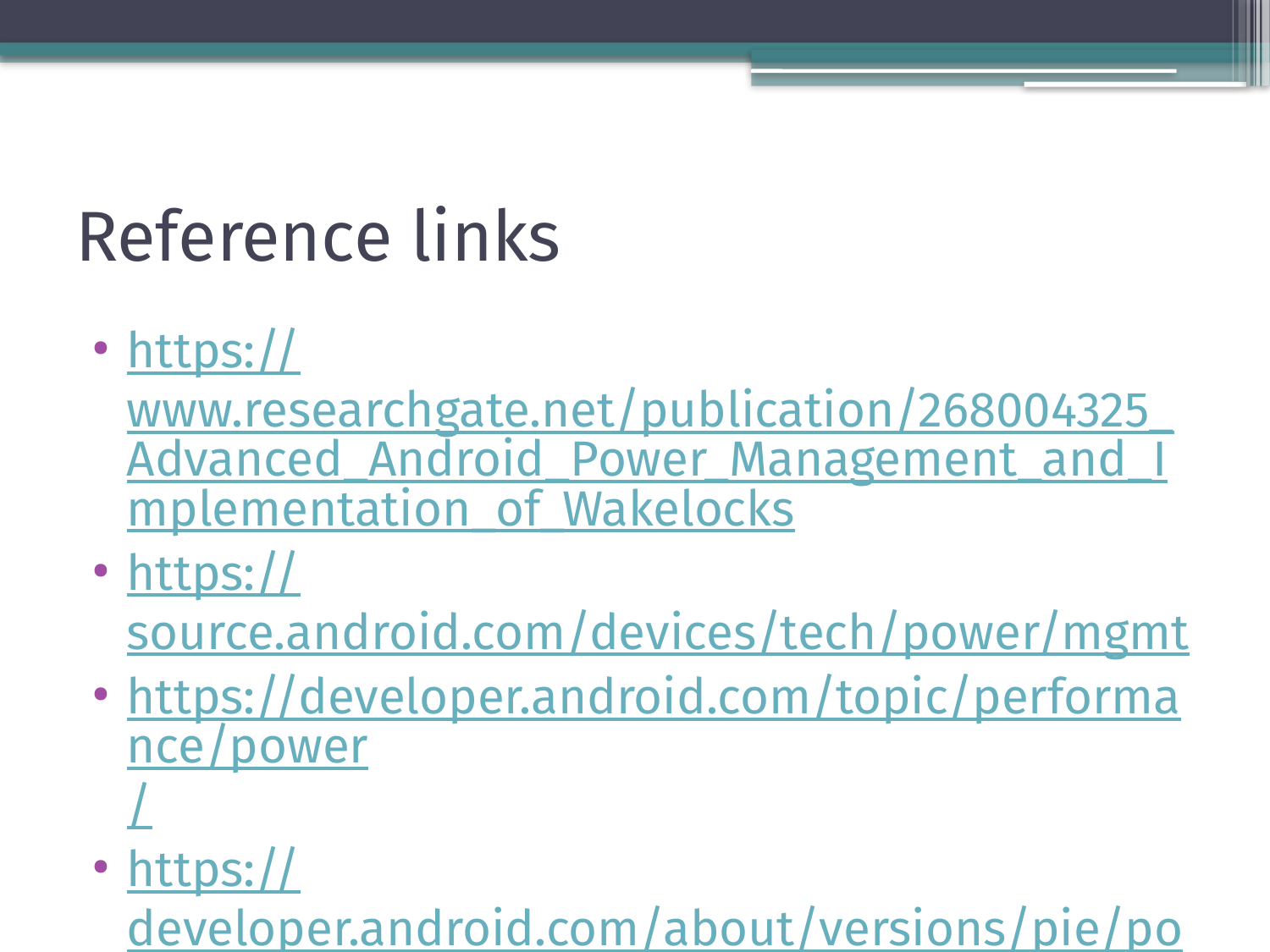

# Reference links
https://www.researchgate.net/publication/268004325_Advanced_Android_Power_Management_and_Implementation_of_Wakelocks
https://source.android.com/devices/tech/power/mgmt
https://developer.android.com/topic/performance/power/
https://developer.android.com/about/versions/pie/power